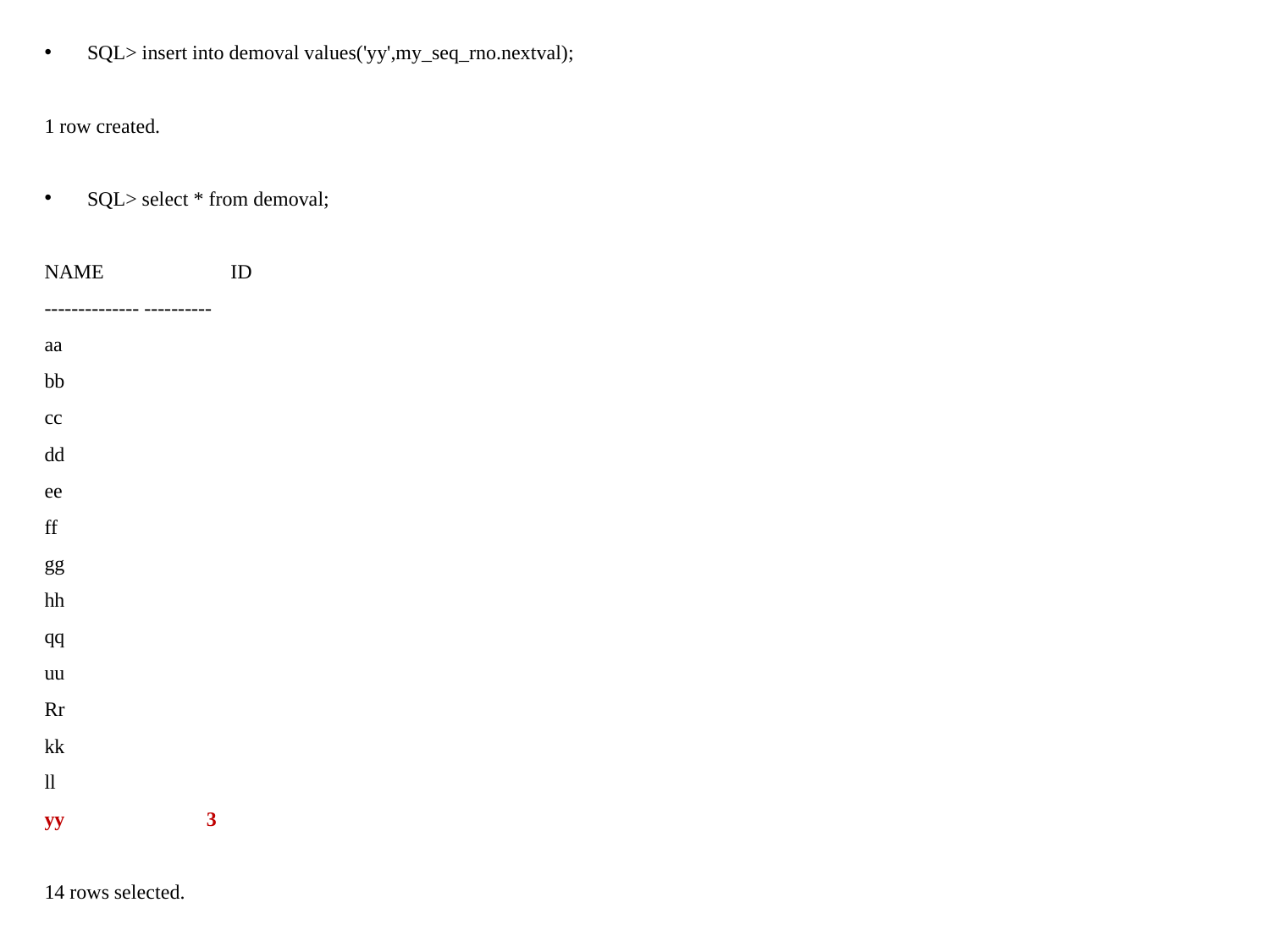

SQL> insert into demoval values('yy',my_seq_rno.nextval);

1 row created.

SQL> select * from demoval;

NAME                         ID
-------------- ----------
aa
bb
cc
dd
ee
ff
gg
hh
qq
uu
Rr
kk
ll
yy                            3

14 rows selected.